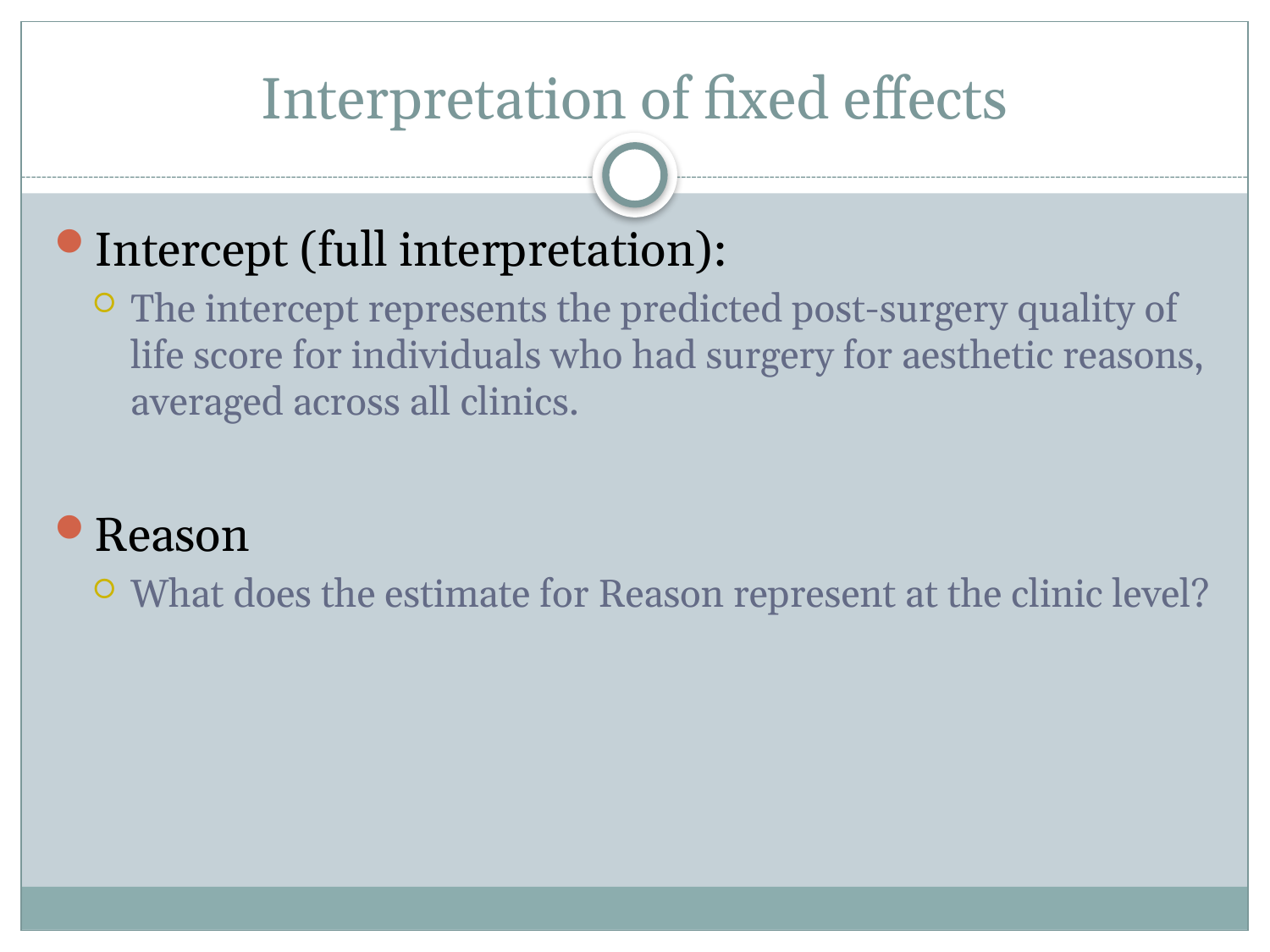

# Interpretation of fixed effects
Intercept (full interpretation):
The intercept represents the predicted post-surgery quality of life score for individuals who had surgery for aesthetic reasons, averaged across all clinics.

Reason
What does the estimate for Reason represent at the clinic level?